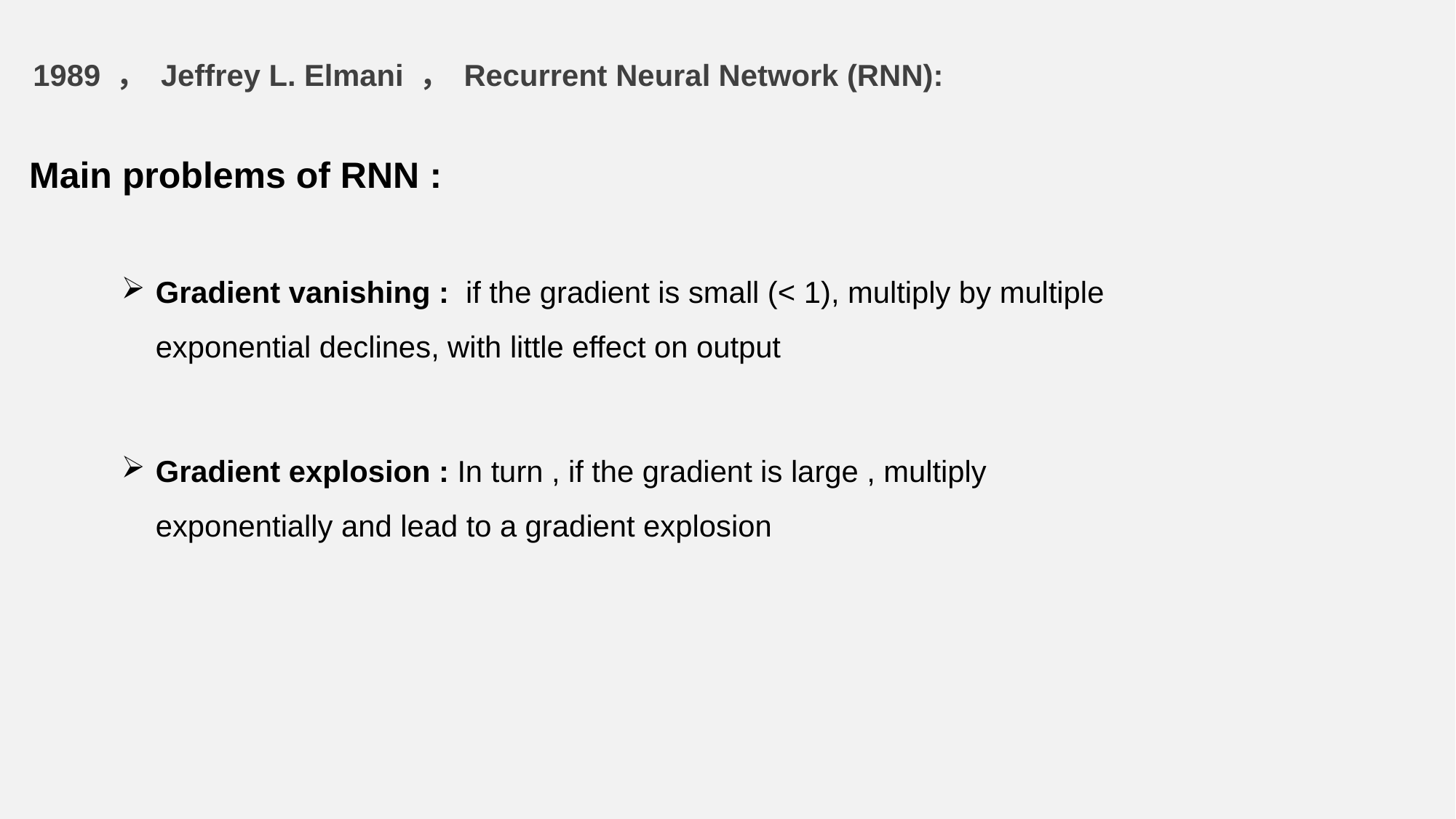

1989 ， Jeffrey L. Elmani ， Recurrent Neural Network (RNN):
Main problems of RNN :
Gradient vanishing :  if the gradient is small (< 1), multiply by multiple exponential declines, with little effect on output
Gradient explosion : In turn , if the gradient is large , multiply exponentially and lead to a gradient explosion